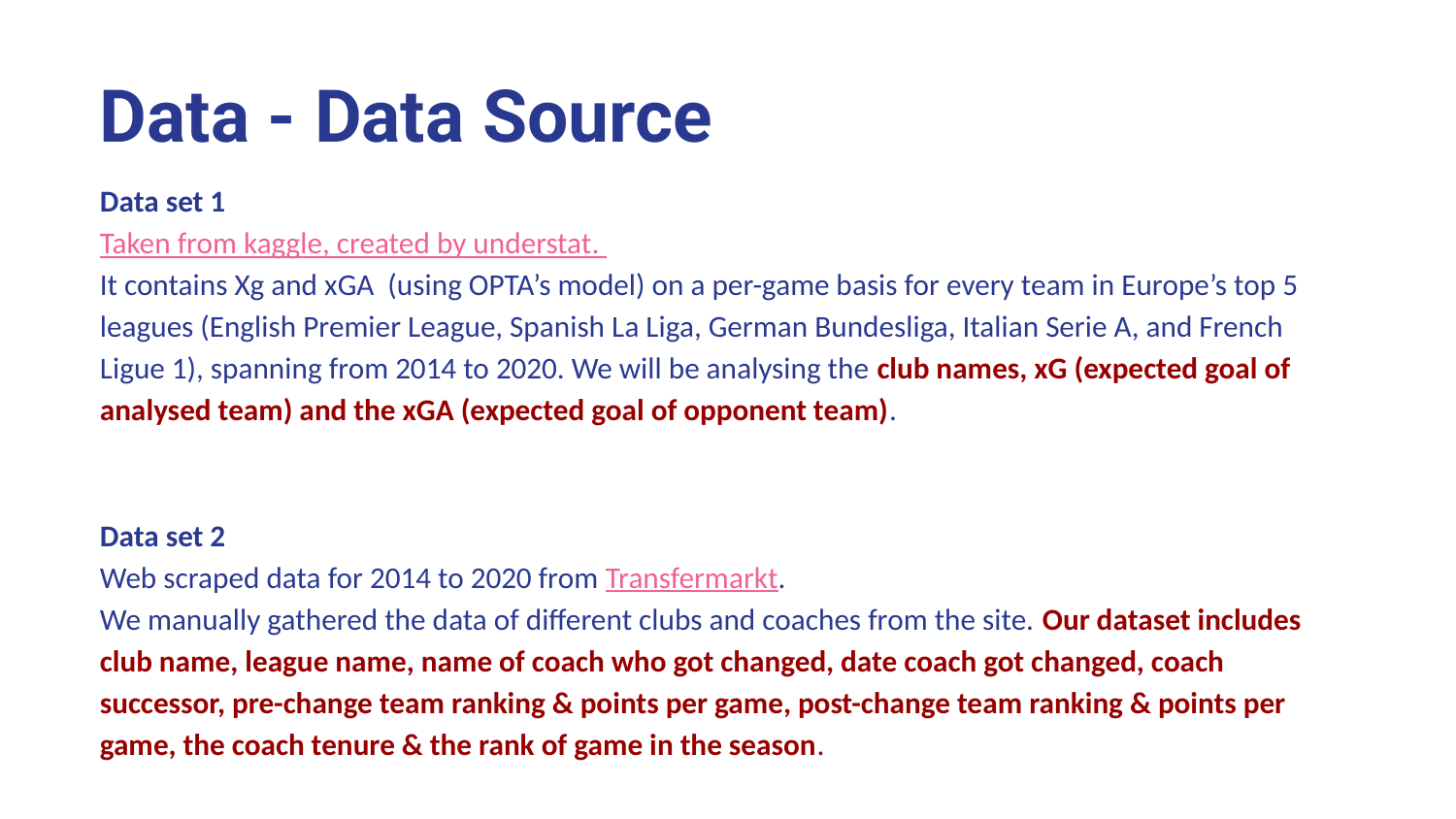

Data - Data Source

Data set 1
Taken from kaggle, created by understat.
It contains Xg and xGA  (using OPTA’s model) on a per-game basis for every team in Europe’s top 5 leagues (English Premier League, Spanish La Liga, German Bundesliga, Italian Serie A, and French Ligue 1), spanning from 2014 to 2020. We will be analysing the club names, xG (expected goal of analysed team) and the xGA (expected goal of opponent team).

Data set 2
Web scraped data for 2014 to 2020 from Transfermarkt.
We manually gathered the data of different clubs and coaches from the site. Our dataset includes club name, league name, name of coach who got changed, date coach got changed, coach successor, pre-change team ranking & points per game, post-change team ranking & points per game, the coach tenure & the rank of game in the season.